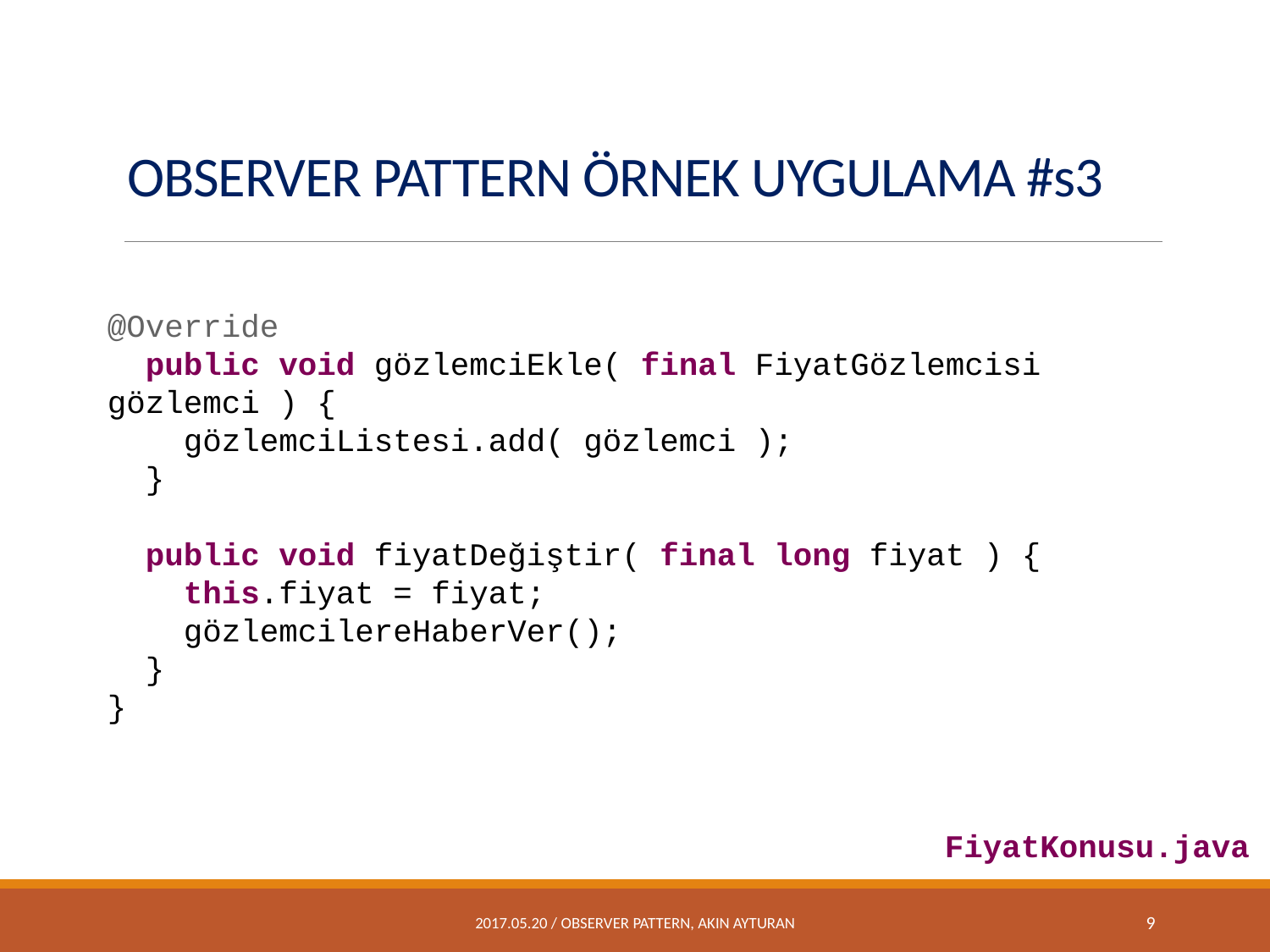

# OBSERVER PATTERN ÖRNEK UYGULAMA #s3

@Override
  public void gözlemciEkle( final FiyatGözlemcisi gözlemci ) {
    gözlemciListesi.add( gözlemci );
  }
  public void fiyatDeğiştir( final long fiyat ) {
    this.fiyat = fiyat;
    gözlemcilereHaberVer();
  }
}
FiyatKonusu.java
2017.05.20 / Observer Pattern, akın ayturan
9